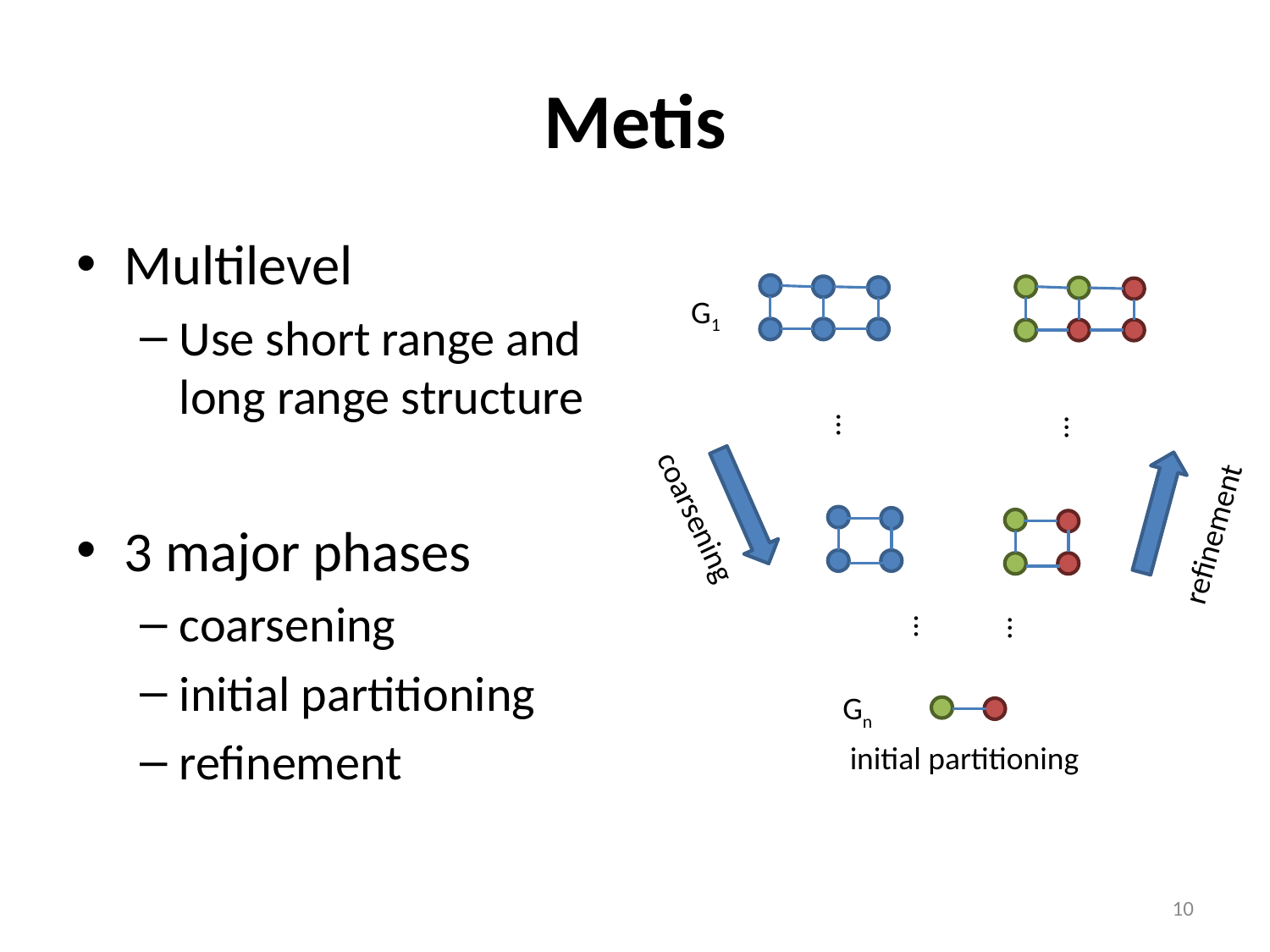

# Metis
Multilevel
Use short range and long range structure

3 major phases
coarsening
initial partitioning
refinement

G1

…
…

coarsening

refinement

…
…
Gn

initial partitioning

10